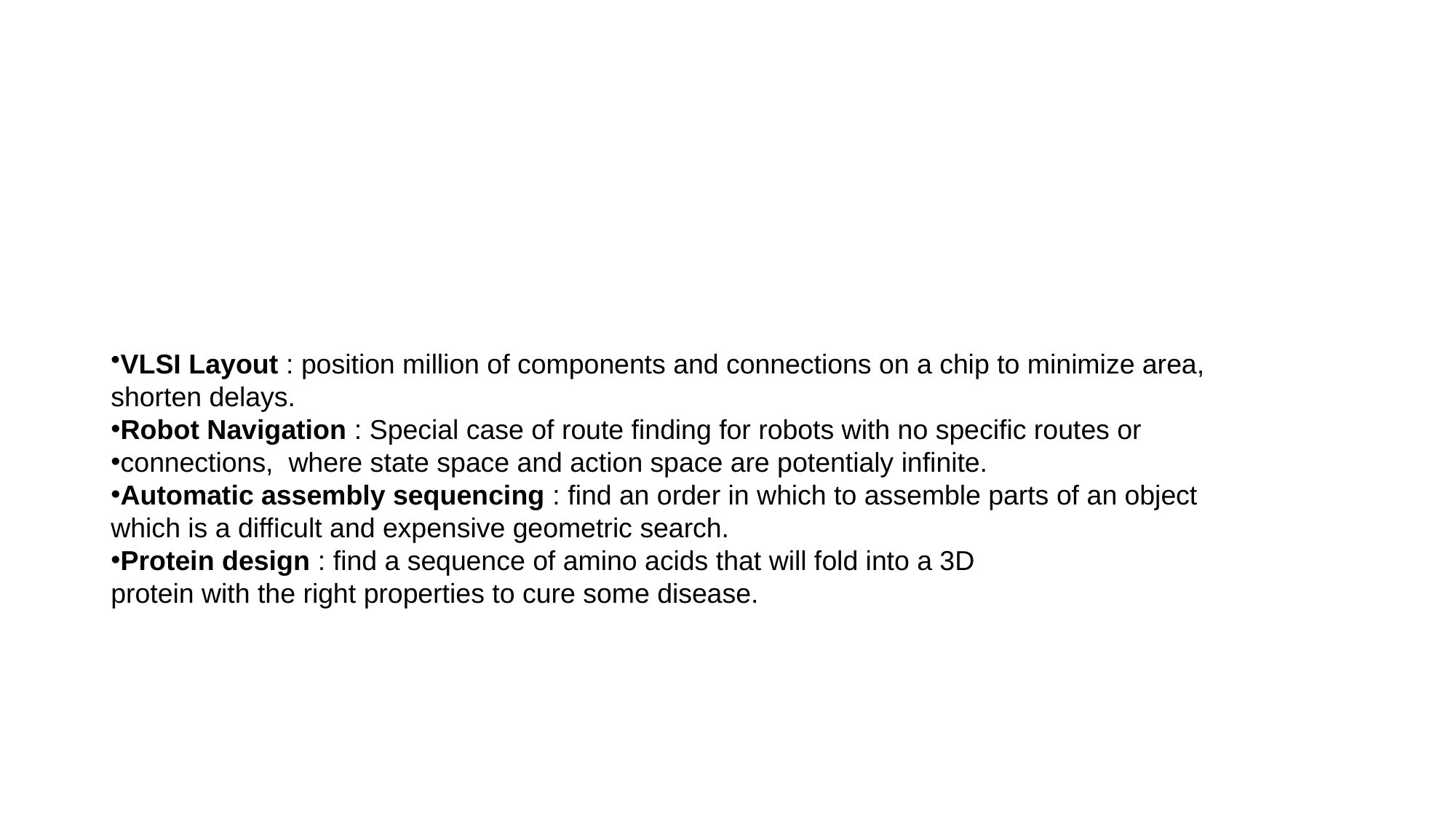

VLSI Layout : position million of components and connections on a chip to minimize area,
shorten delays.
Robot Navigation : Special case of route ﬁnding for robots with no speciﬁc routes or
connections,  where state space and action space are potentialy infinite.
Automatic assembly sequencing : ﬁnd an order in which to assemble parts of an object
which is a diﬃcult and expensive geometric search.
Protein design : ﬁnd a sequence of amino acids that will fold into a 3D
protein with the right properties to cure some disease.